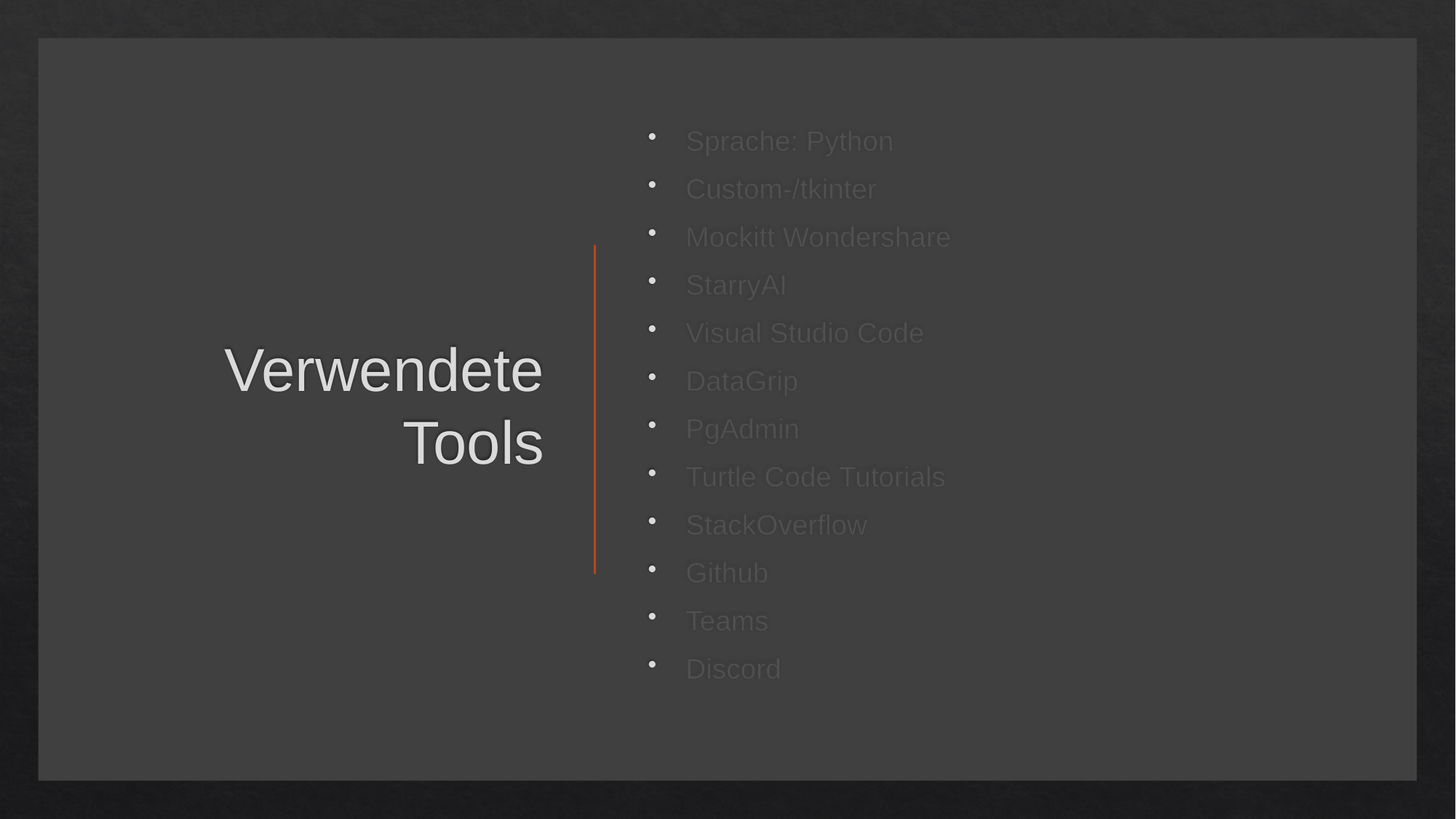

# Verwendete Tools
Sprache: Python
Custom-/tkinter
Mockitt Wondershare
StarryAI
Visual Studio Code
DataGrip
PgAdmin
Turtle Code Tutorials
StackOverflow
Github
Teams
Discord